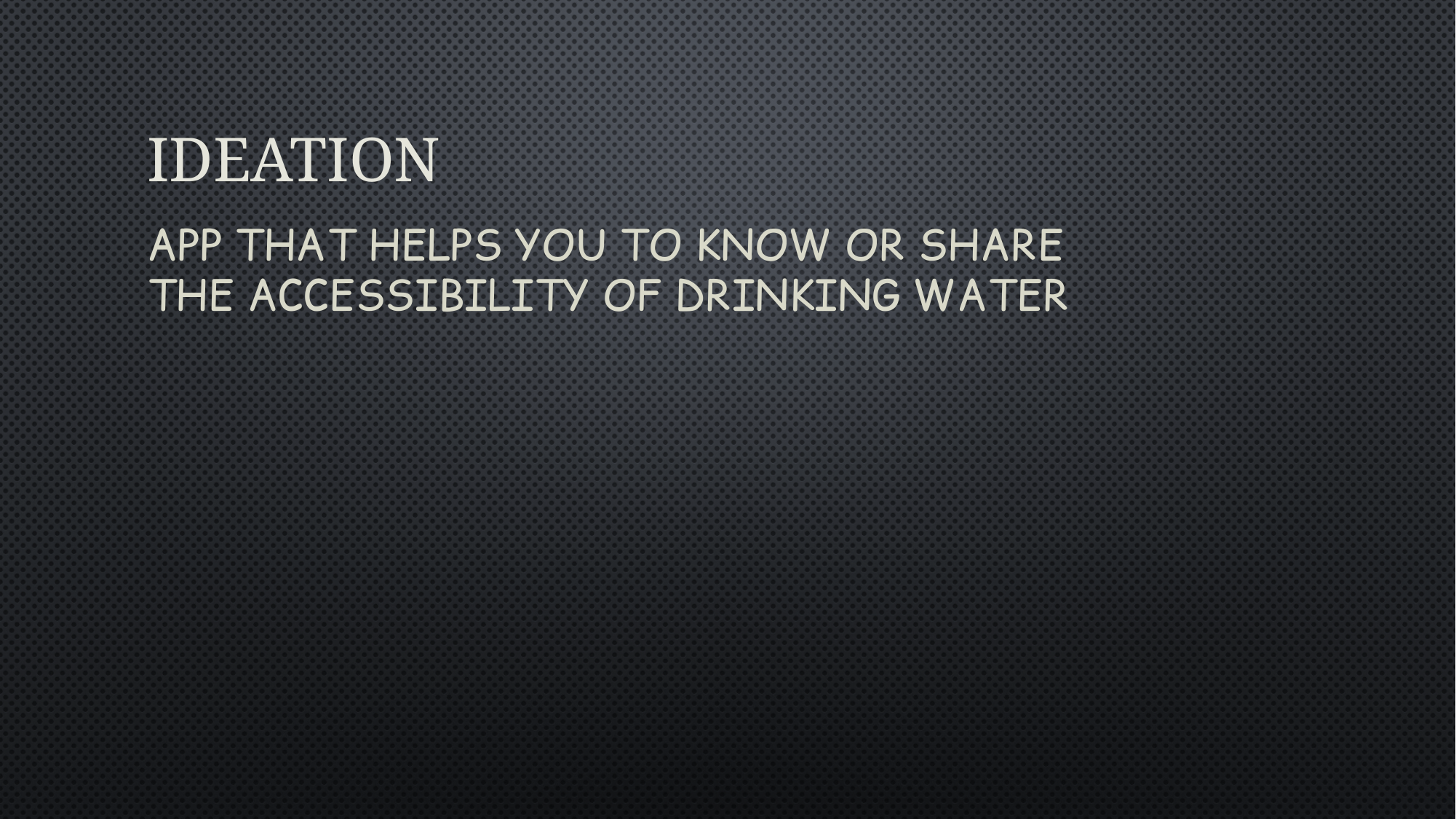

# IDEATION

APP THAT HELPS YOU TO KNOW OR SHARE THE ACCESSIBILITY OF DRINKING WATER